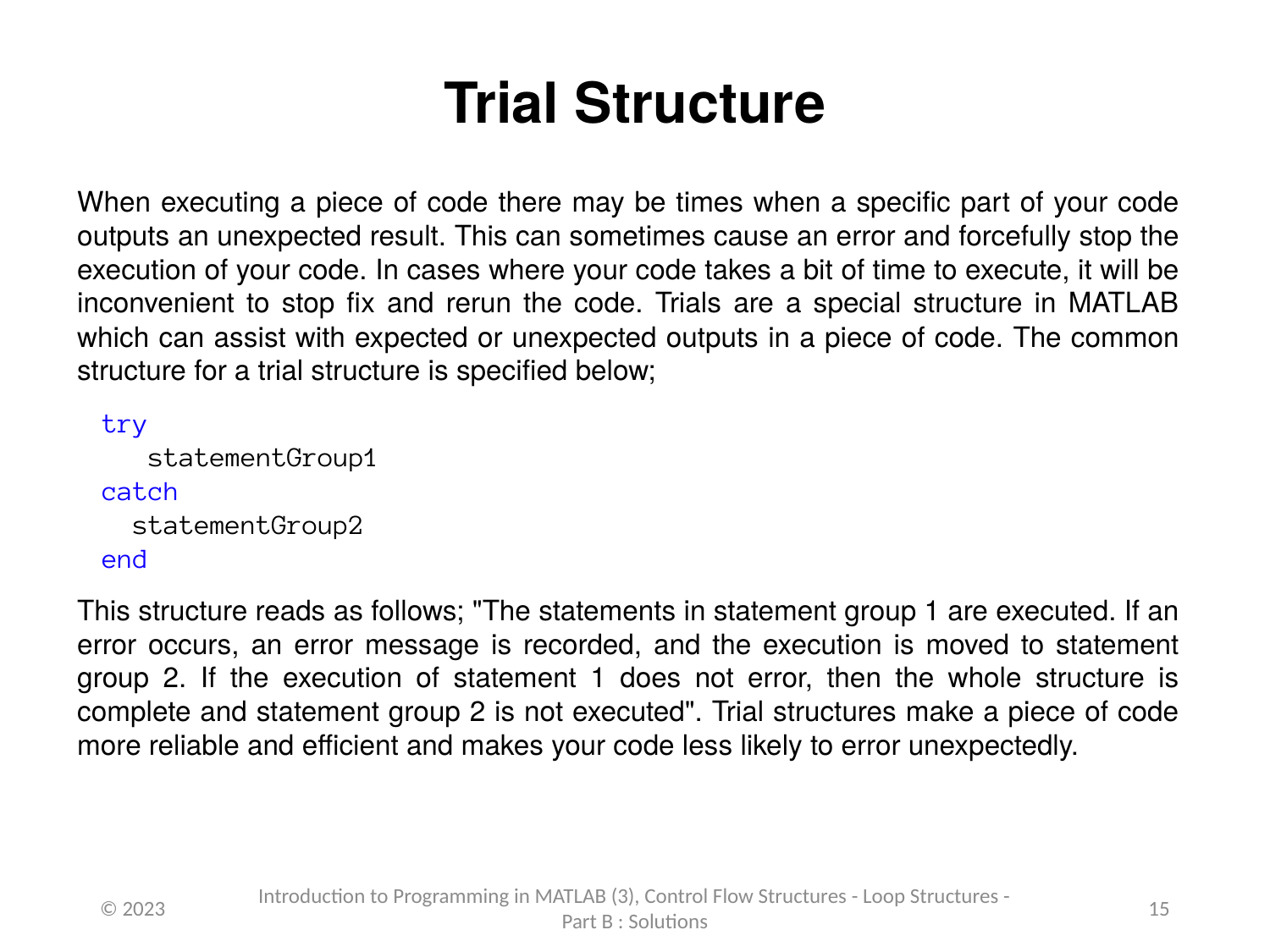

# Trial Structure
When executing a piece of code there may be times when a specific part of your code outputs an unexpected result. This can sometimes cause an error and forcefully stop the execution of your code. In cases where your code takes a bit of time to execute, it will be inconvenient to stop fix and rerun the code. Trials are a special structure in MATLAB which can assist with expected or unexpected outputs in a piece of code. The common structure for a trial structure is specified below;
try
   statementGroup1
catch
  statementGroup2
end
This structure reads as follows; "The statements in statement group 1 are executed. If an error occurs, an error message is recorded, and the execution is moved to statement group 2. If the execution of statement 1 does not error, then the whole structure is complete and statement group 2 is not executed". Trial structures make a piece of code more reliable and efficient and makes your code less likely to error unexpectedly.
© 2023
Introduction to Programming in MATLAB (3), Control Flow Structures - Loop Structures - Part B : Solutions
15